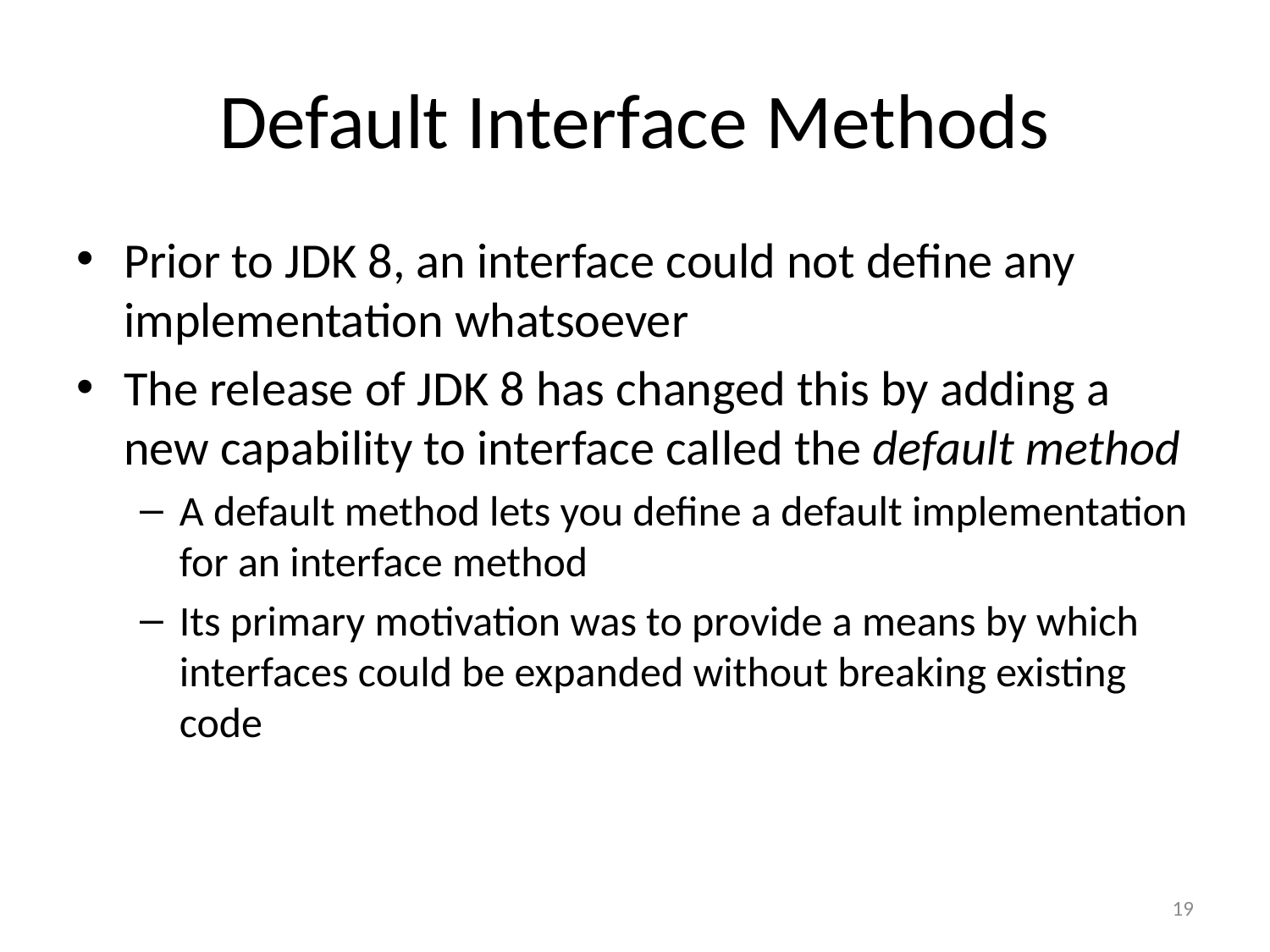

# Default Interface Methods
Prior to JDK 8, an interface could not define any implementation whatsoever
The release of JDK 8 has changed this by adding a new capability to interface called the default method
A default method lets you define a default implementation for an interface method
Its primary motivation was to provide a means by which interfaces could be expanded without breaking existing code
19